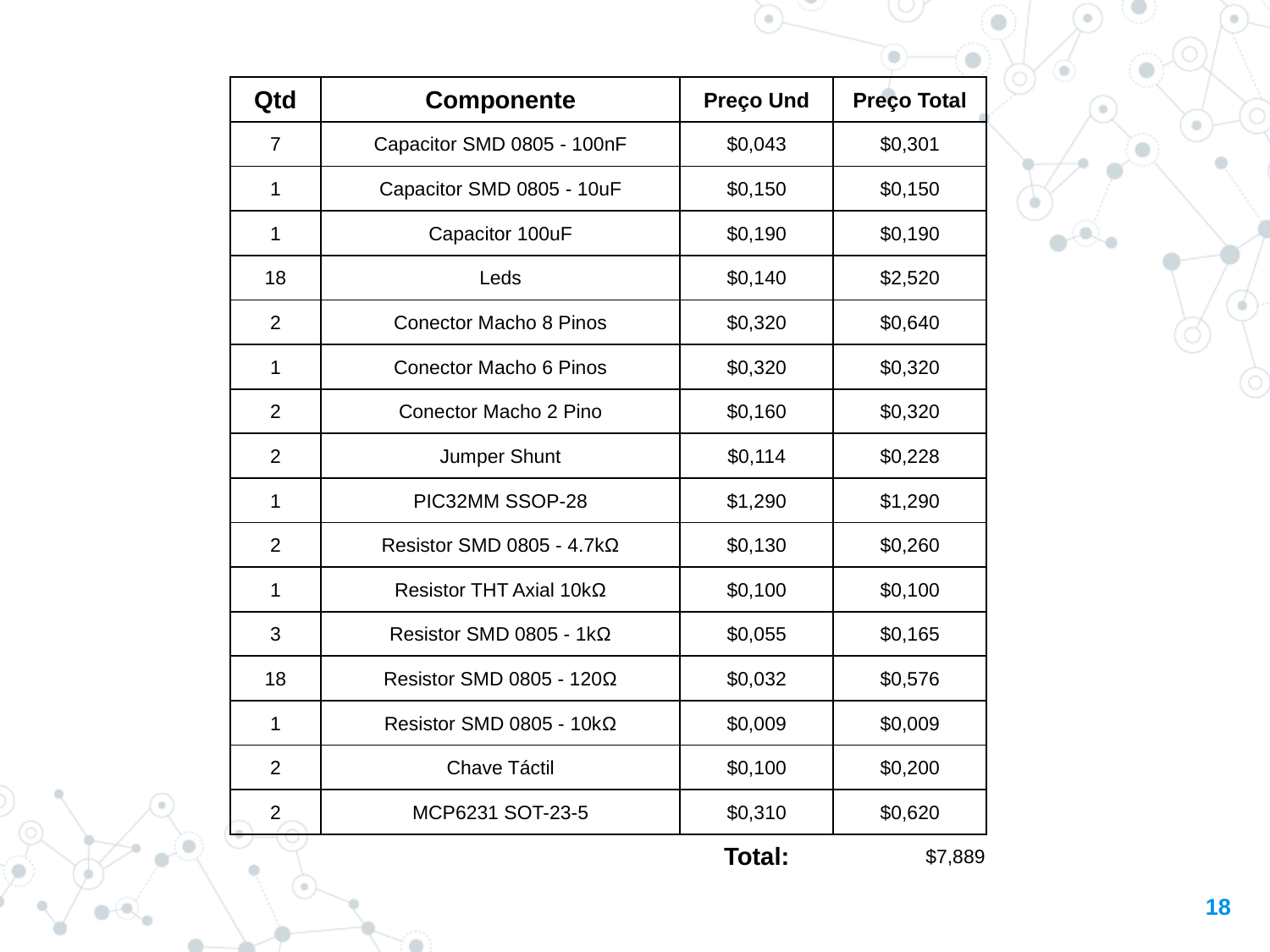

| Qtd | Componente | Preço Und | Preço Total |
| --- | --- | --- | --- |
| 7 | Capacitor SMD 0805 - 100nF | $0,043 | $0,301 |
| 1 | Capacitor SMD 0805 - 10uF | $0,150 | $0,150 |
| 1 | Capacitor 100uF | $0,190 | $0,190 |
| 18 | Leds | $0,140 | $2,520 |
| 2 | Conector Macho 8 Pinos | $0,320 | $0,640 |
| 1 | Conector Macho 6 Pinos | $0,320 | $0,320 |
| 2 | Conector Macho 2 Pino | $0,160 | $0,320 |
| 2 | Jumper Shunt | $0,114 | $0,228 |
| 1 | PIC32MM SSOP-28 | $1,290 | $1,290 |
| 2 | Resistor SMD 0805 - 4.7kΩ | $0,130 | $0,260 |
| 1 | Resistor THT Axial 10kΩ | $0,100 | $0,100 |
| 3 | Resistor SMD 0805 - 1kΩ | $0,055 | $0,165 |
| 18 | Resistor SMD 0805 - 120Ω | $0,032 | $0,576 |
| 1 | Resistor SMD 0805 - 10kΩ | $0,009 | $0,009 |
| 2 | Chave Táctil | $0,100 | $0,200 |
| 2 | MCP6231 SOT-23-5 | $0,310 | $0,620 |
|  |  | Total: | $7,889 |
18